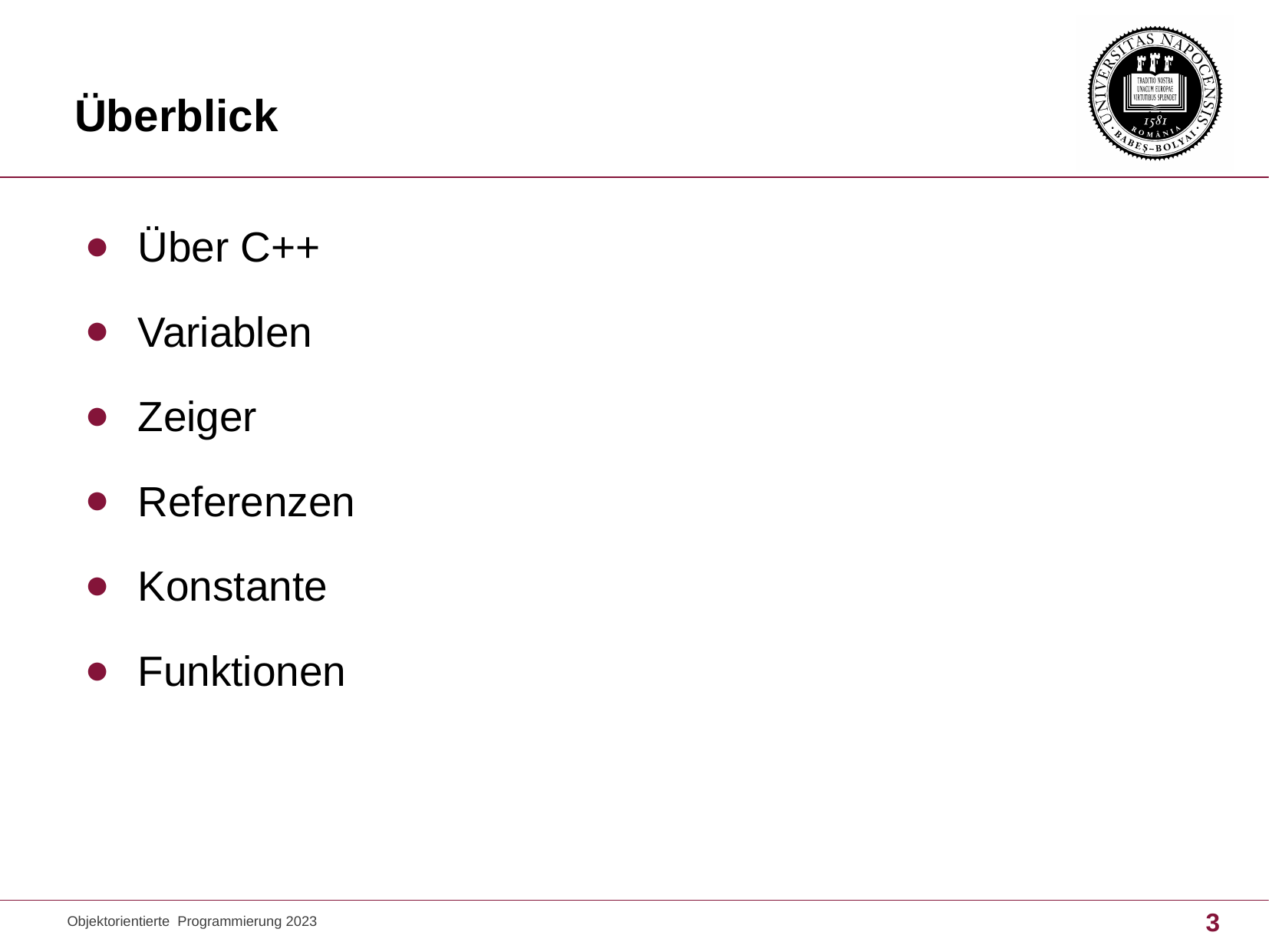

# Überblick
Über C++
Variablen
Zeiger
Referenzen
Konstante
Funktionen

Objektorientierte  Programmierung 2023
3